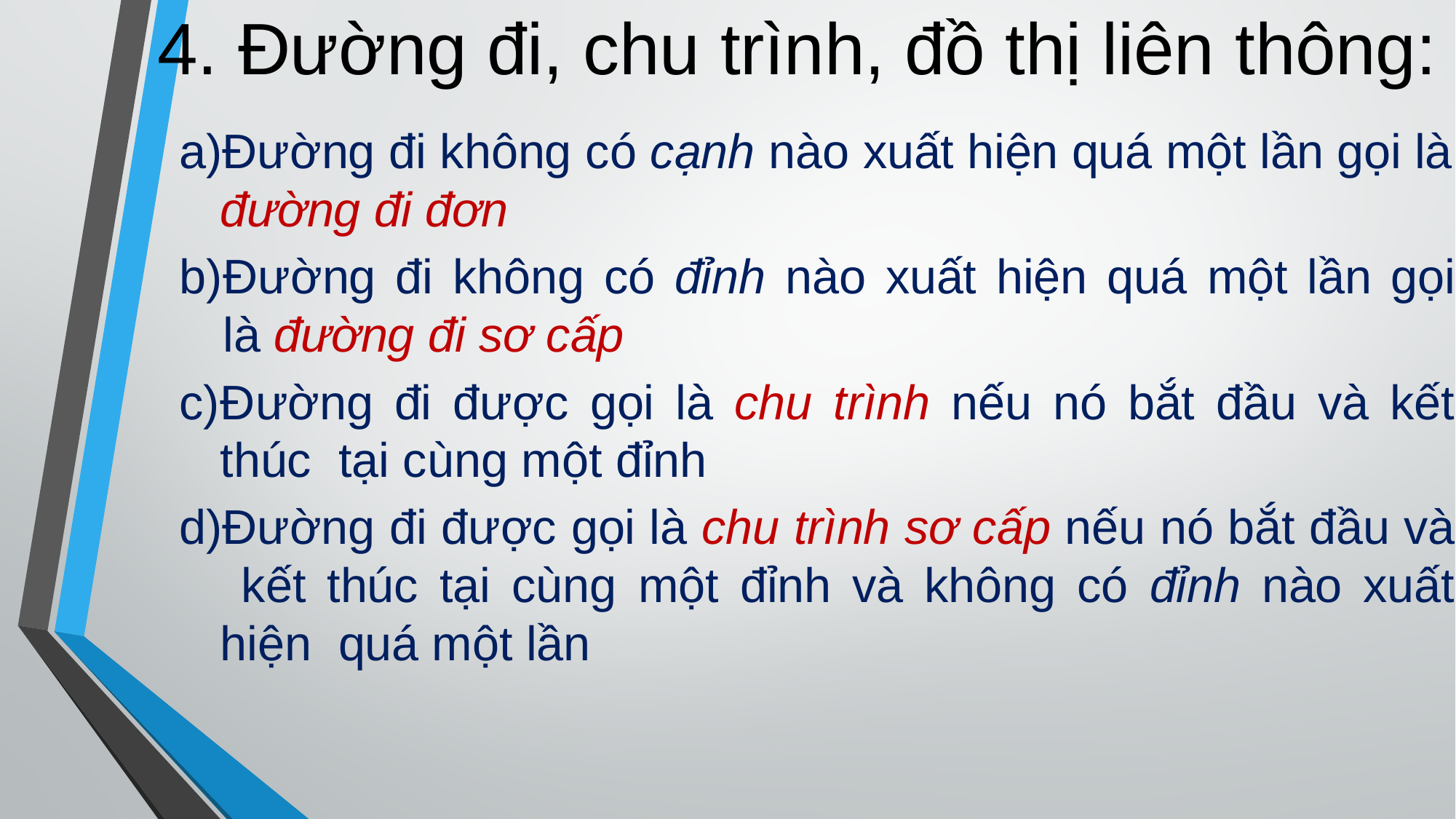

4. Đường đi, chu trình, đồ thị liên thông:
Đường đi không có cạnh nào xuất hiện quá một lần gọi là
đường đi đơn
Đường đi không có đỉnh nào xuất hiện quá một lần gọi là đường đi sơ cấp
Đường đi được gọi là chu trình nếu nó bắt đầu và kết thúc  tại cùng một đỉnh
Đường đi được gọi là chu trình sơ cấp nếu nó bắt đầu và  kết thúc tại cùng một đỉnh và không có đỉnh nào xuất hiện  quá một lần